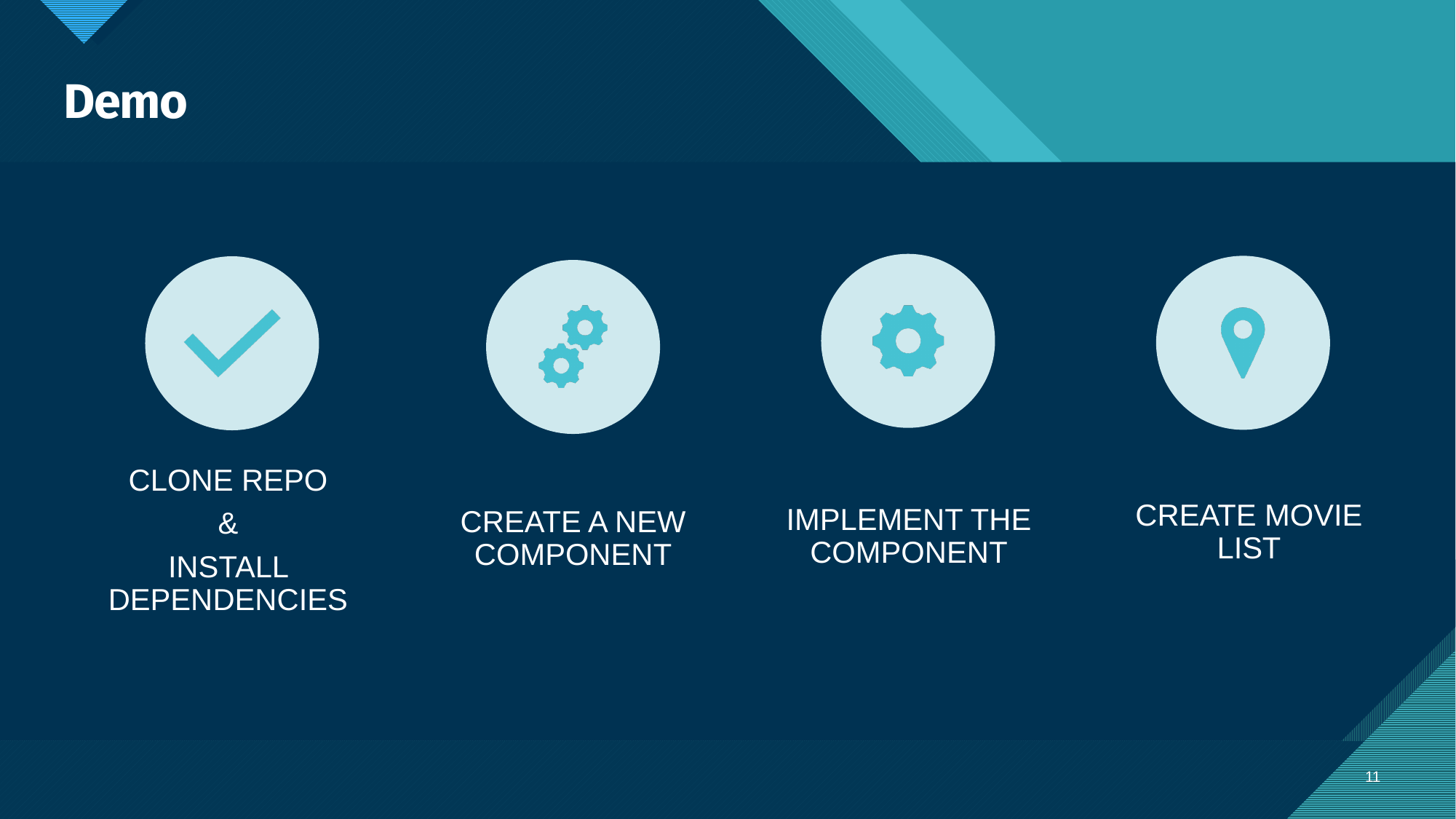

# Demo
Clone repo
&
Install dependencies
Create a new component
Implement the component
Create Movie List

11